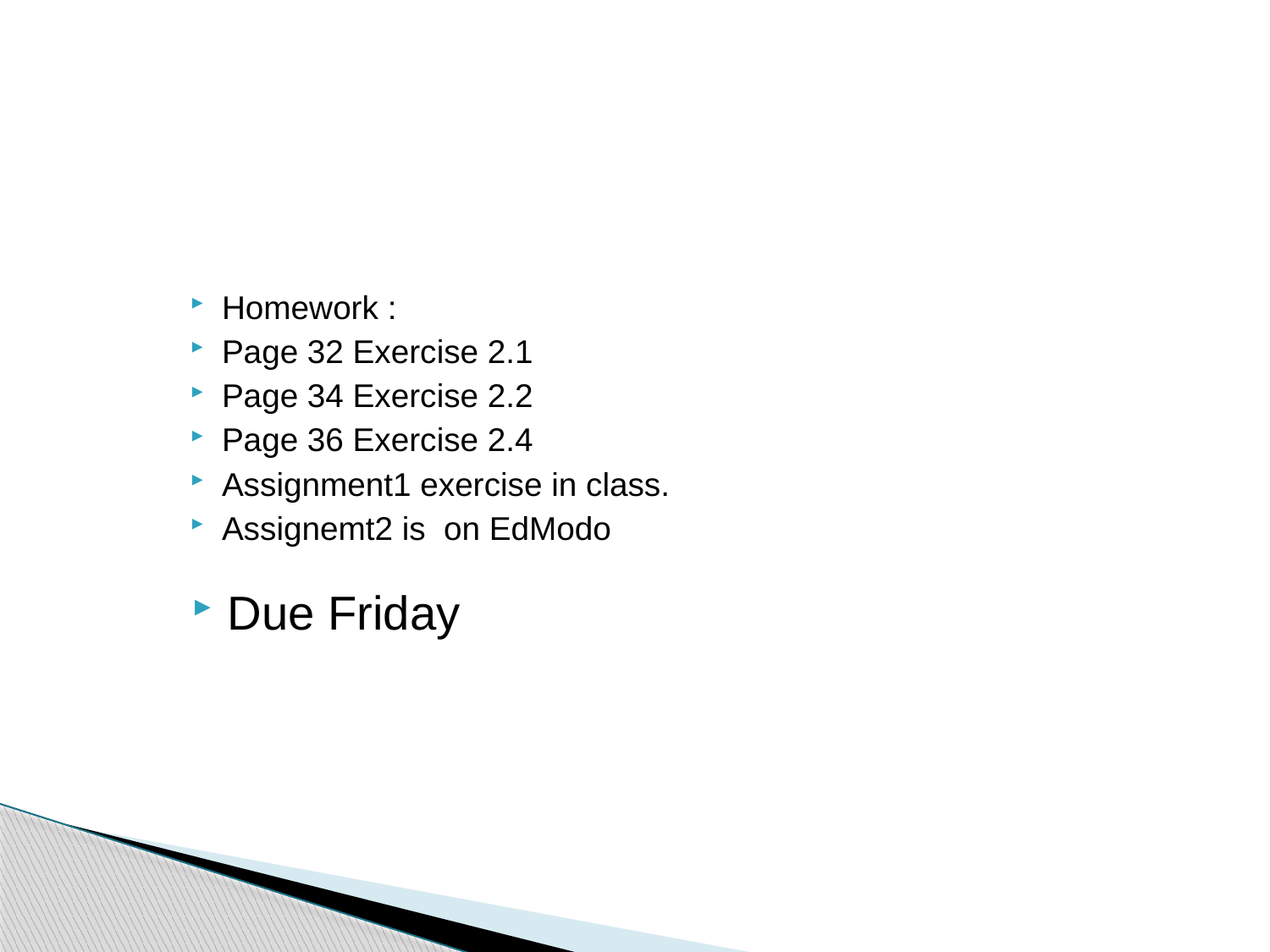

#
Homework :
Page 32 Exercise 2.1
Page 34 Exercise 2.2
Page 36 Exercise 2.4
Assignment1 exercise in class.
Assignemt2 is  on EdModo

Due Friday